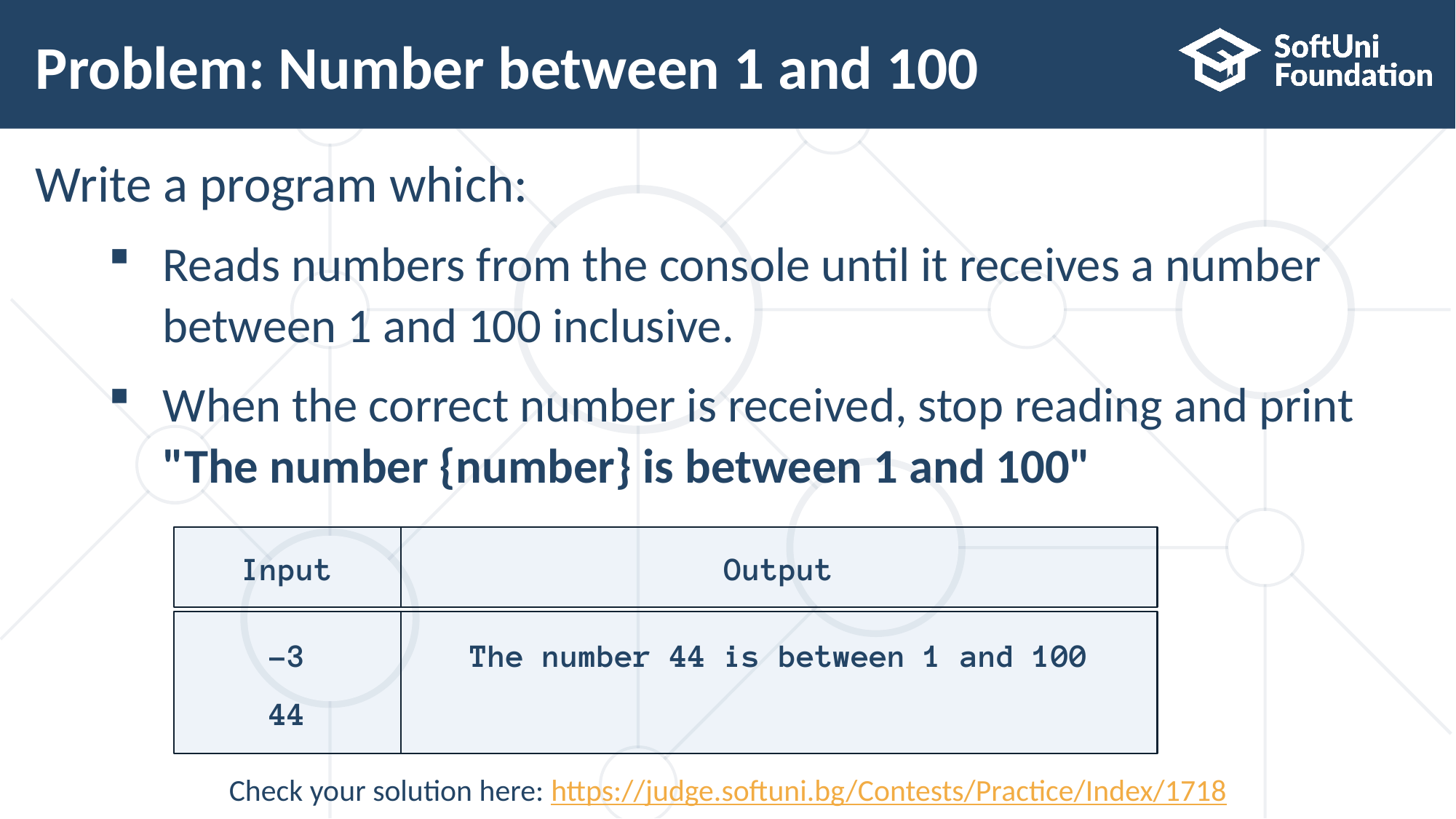

# Problem: Number between 1 and 100
Write a program which:
Reads numbers from the console until it receives a number between 1 and 100 inclusive.
When the correct number is received, stop reading and print
"The number {number} is between 1 and 100"
Input
Output
-3
44
The number 44 is between 1 and 100

Check your solution here: https://judge.softuni.bg/Contests/Practice/Index/1718